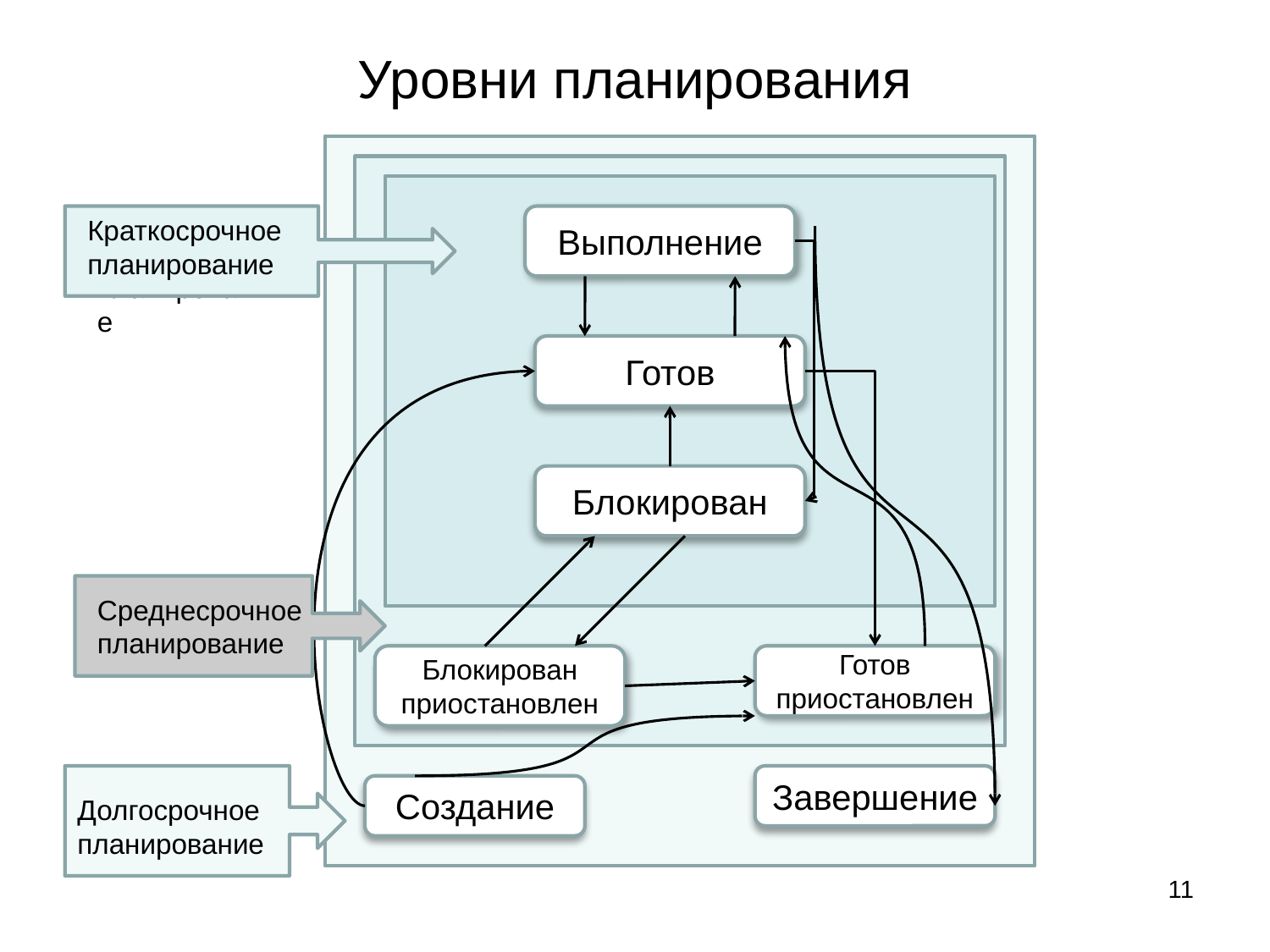

# Уровни планирования

Краткосрочное планирование

Краткосрочное планирование
Выполнение
Готов
Блокирован

Среднесрочное планирование
Блокирован приостановлен
Готов приостановлен

Завершение
Создание
Долгосрочное планирование
11